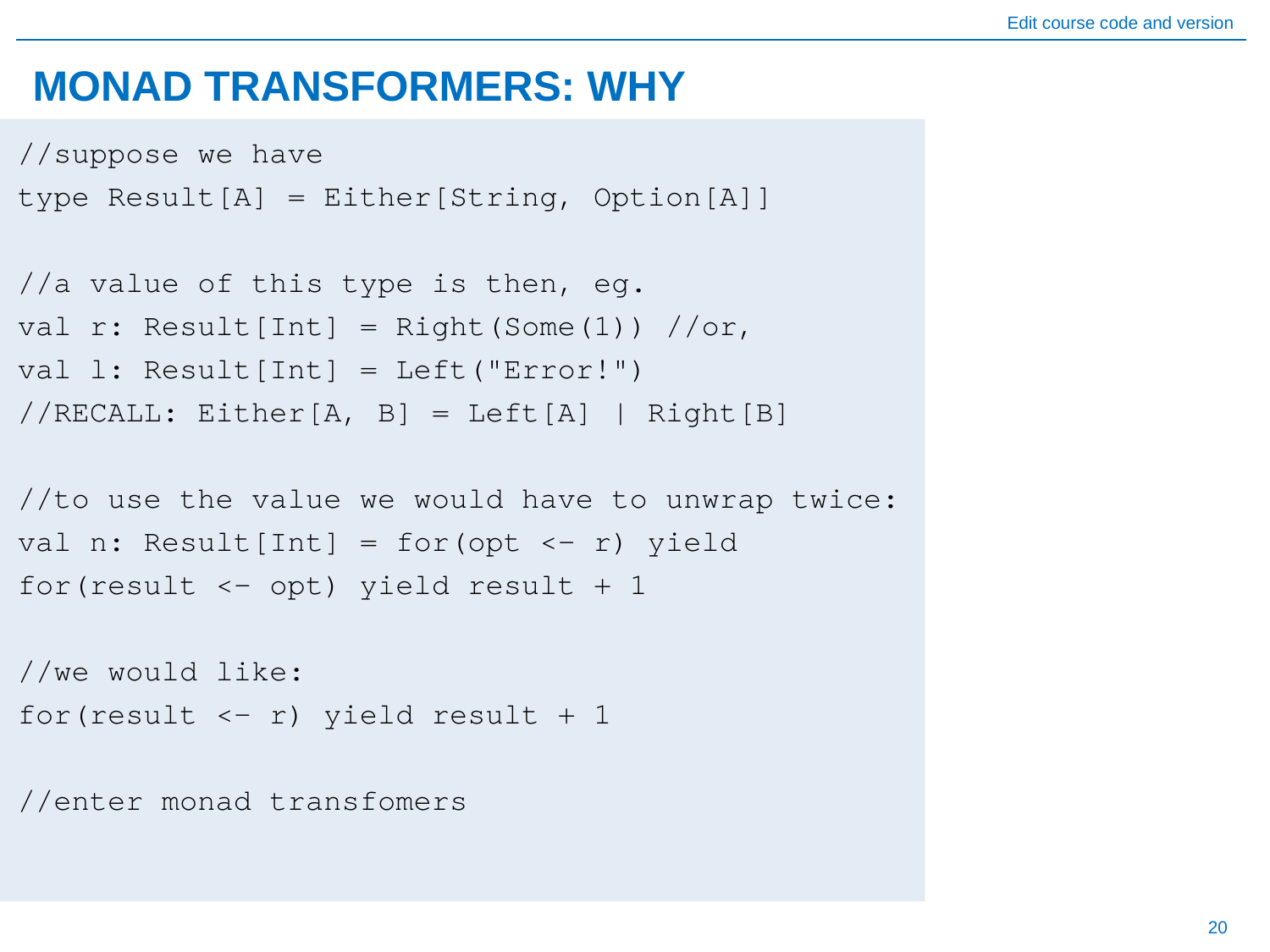

# MONAD TRANSFORMERS: WHY

//suppose we have
type Result[A] = Either[String, Option[A]]
//a value of this type is then, eg.
val r: Result[Int] = Right(Some(1)) //or,
val l: Result[Int] = Left("Error!")
//RECALL: Either[A, B] = Left[A] | Right[B]
//to use the value we would have to unwrap twice:
val n: Result[Int] = for(opt <- r) yield for(result <- opt) yield result + 1
//we would like:
for(result <- r) yield result + 1
//enter monad transfomers